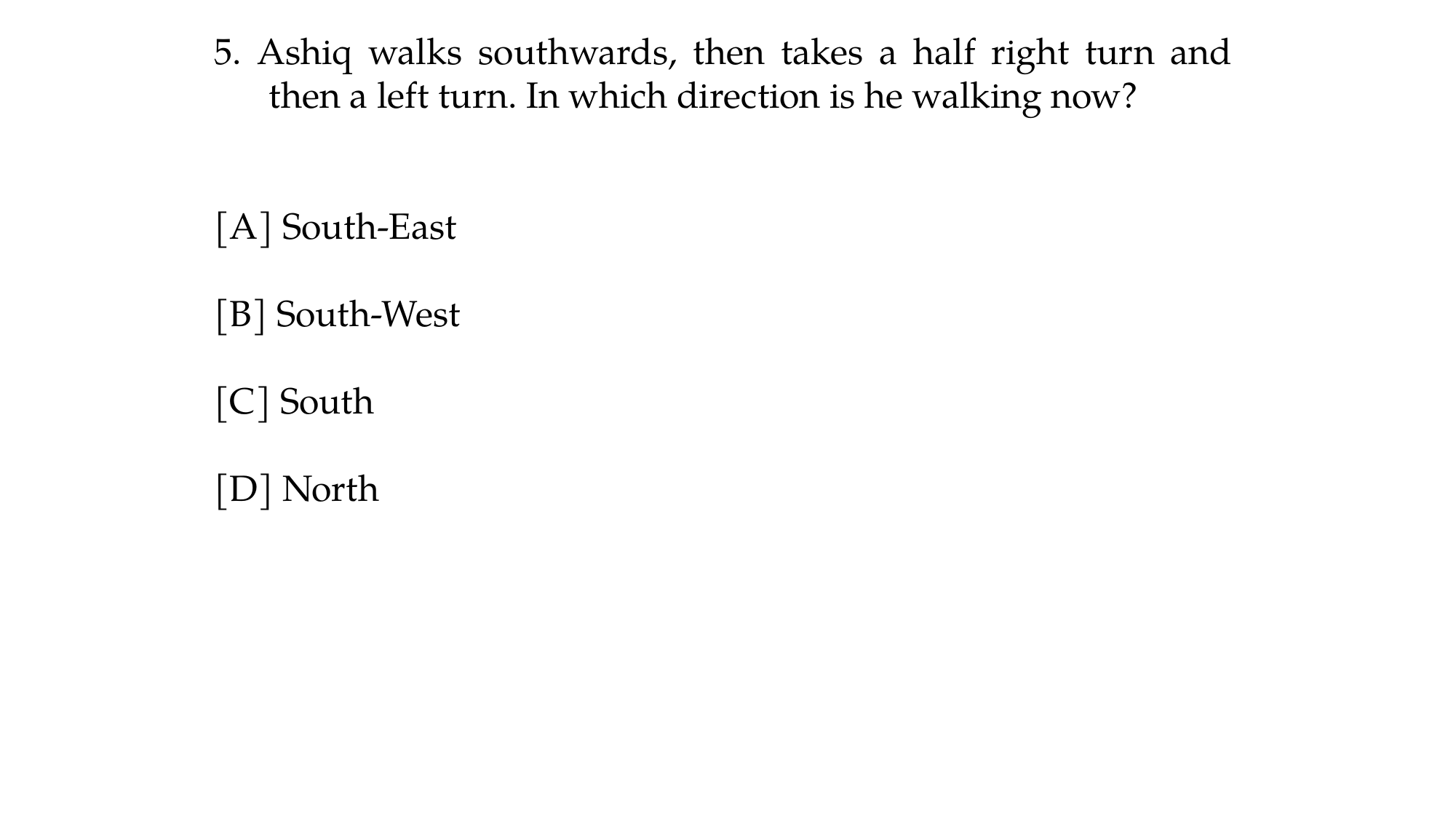

5. Ashiq walks southwards, then takes a half right turn and then a left turn. In which direction is he walking now?

[A] South-East

[B] South-West

[C] South

[D] North